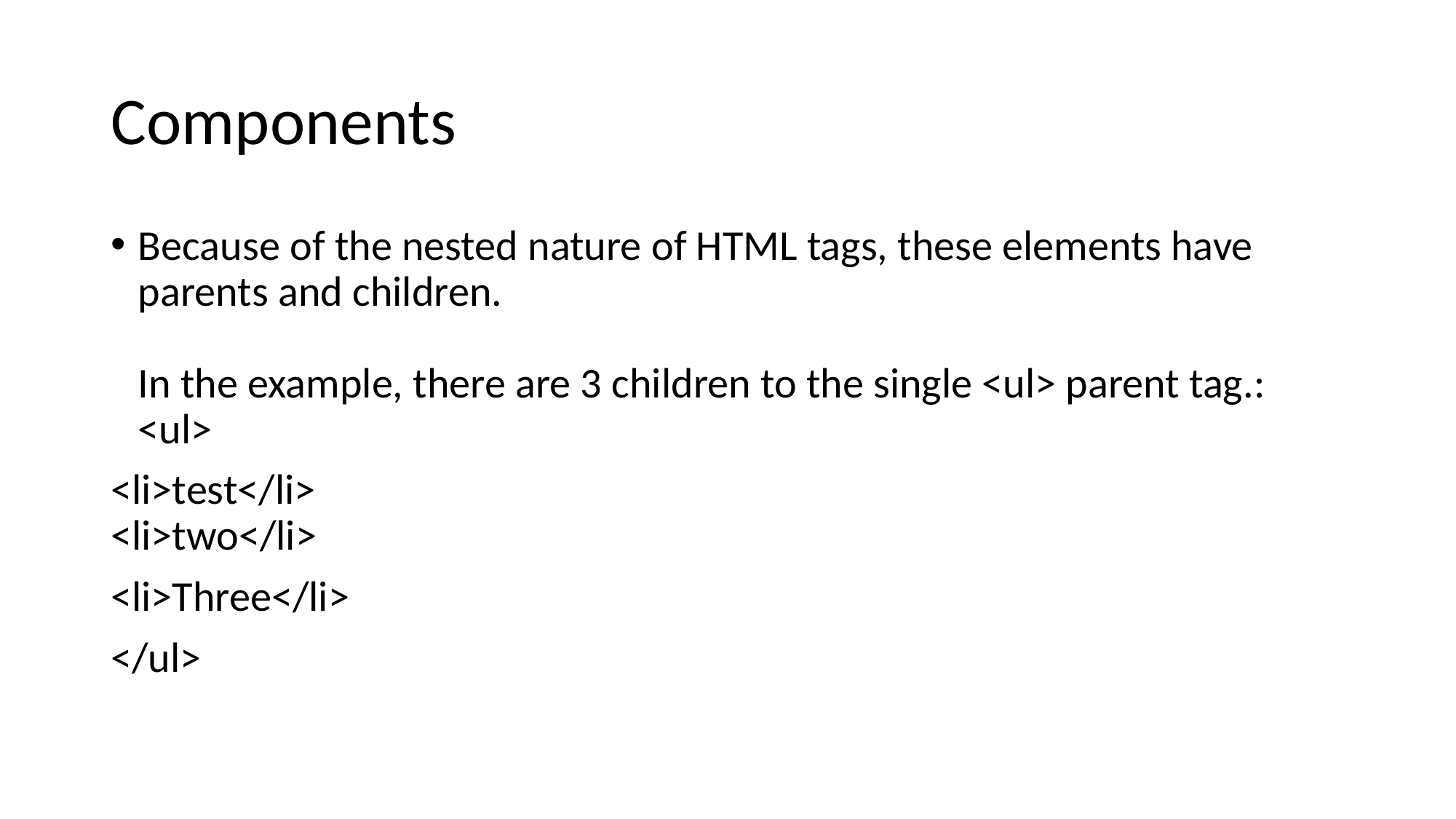

# Components
Because of the nested nature of HTML tags, these elements have parents and children.
In the example, there are 3 children to the single <ul> parent tag.:
<ul>
<li>test</li>
<li>two</li>
<li>Three</li>
</ul>